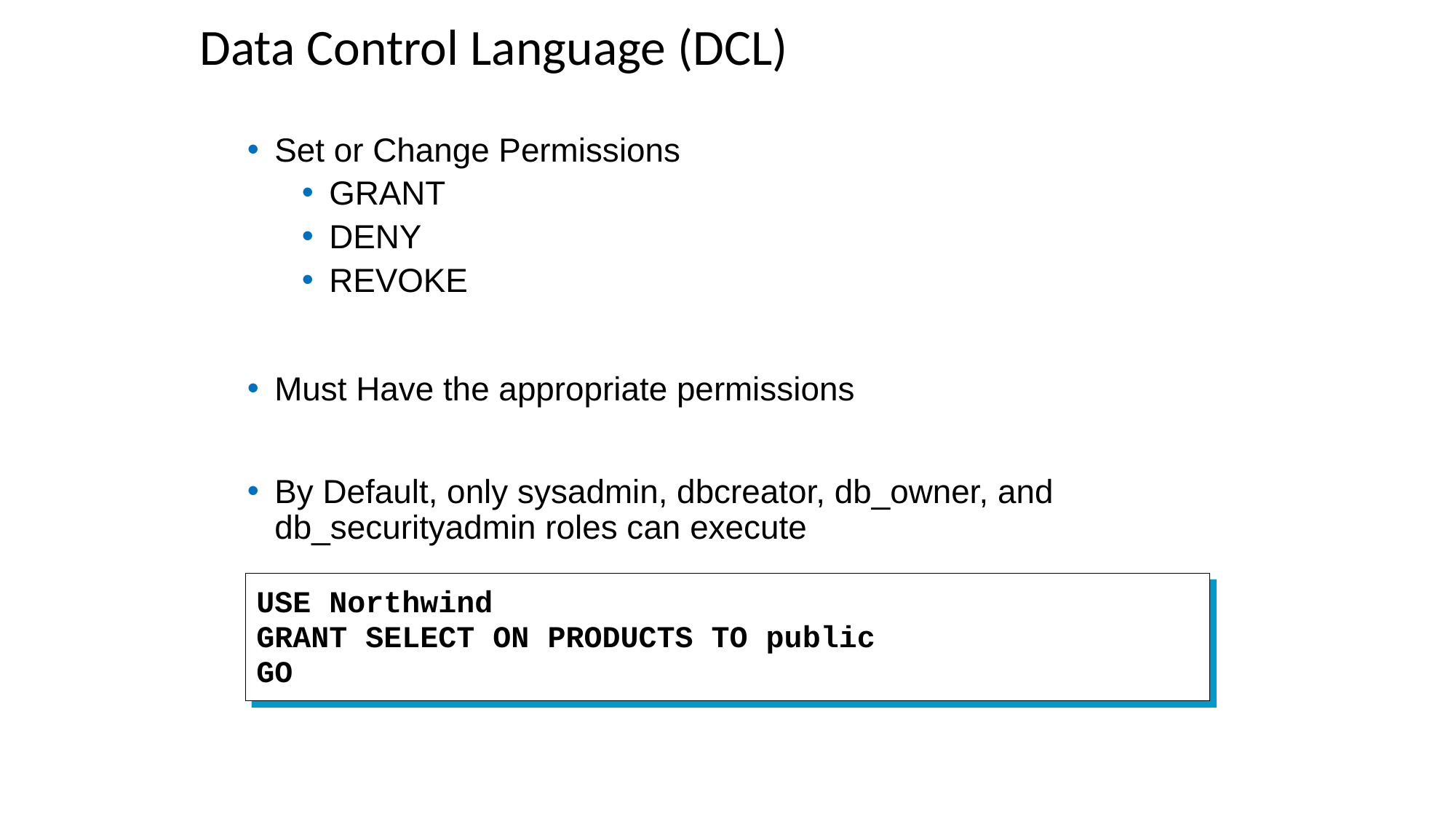

Data Control Language (DCL)
Set or Change Permissions
GRANT
DENY
REVOKE

Must Have the appropriate permissions

By Default, only sysadmin, dbcreator, db_owner, and db_securityadmin roles can execute

USE Northwind
GRANT SELECT ON PRODUCTS TO public
GO